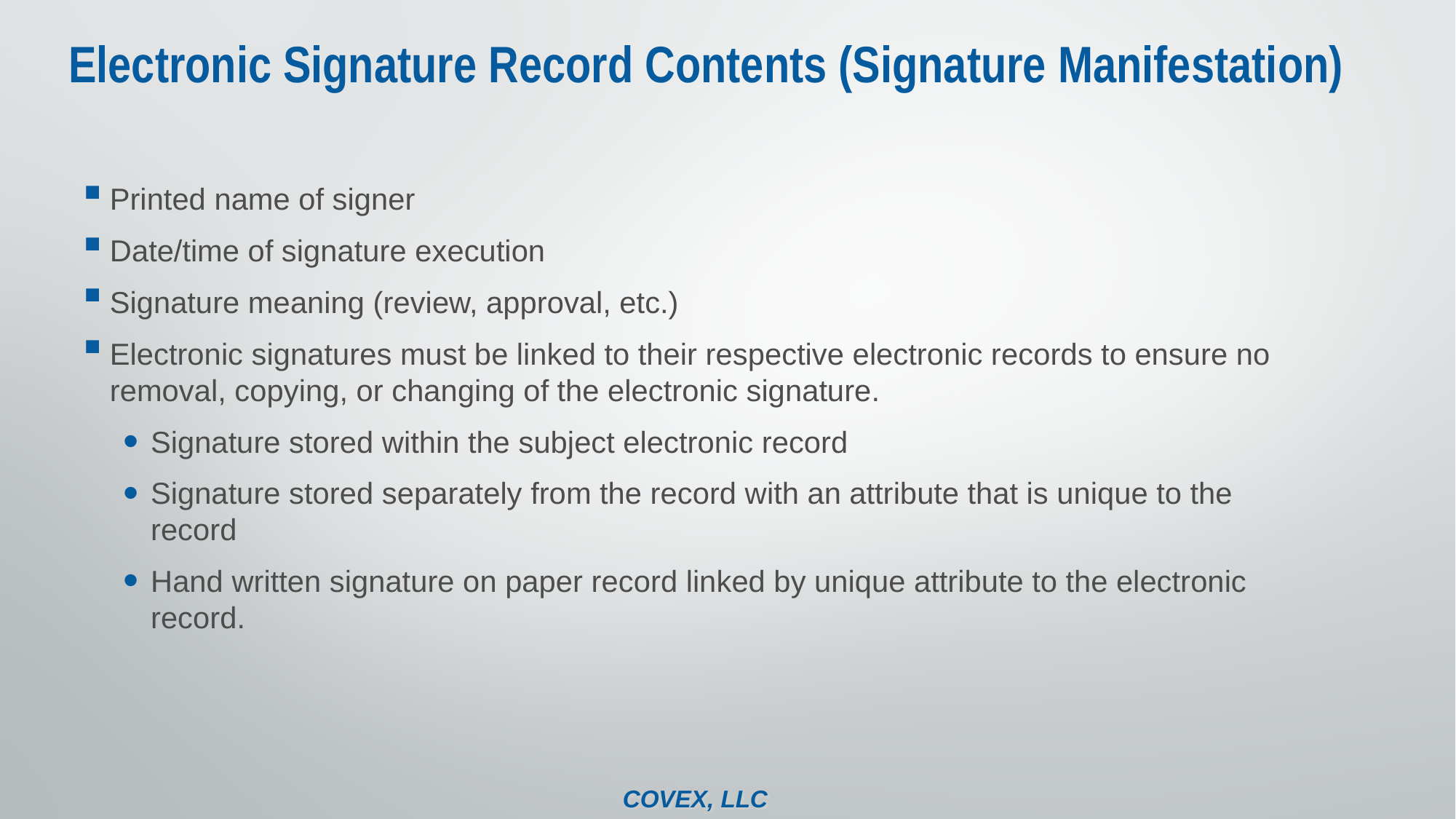

# Electronic Signature Record Contents (Signature Manifestation)
Printed name of signer
Date/time of signature execution
Signature meaning (review, approval, etc.)
Electronic signatures must be linked to their respective electronic records to ensure no removal, copying, or changing of the electronic signature.
Signature stored within the subject electronic record
Signature stored separately from the record with an attribute that is unique to the record
Hand written signature on paper record linked by unique attribute to the electronic record.